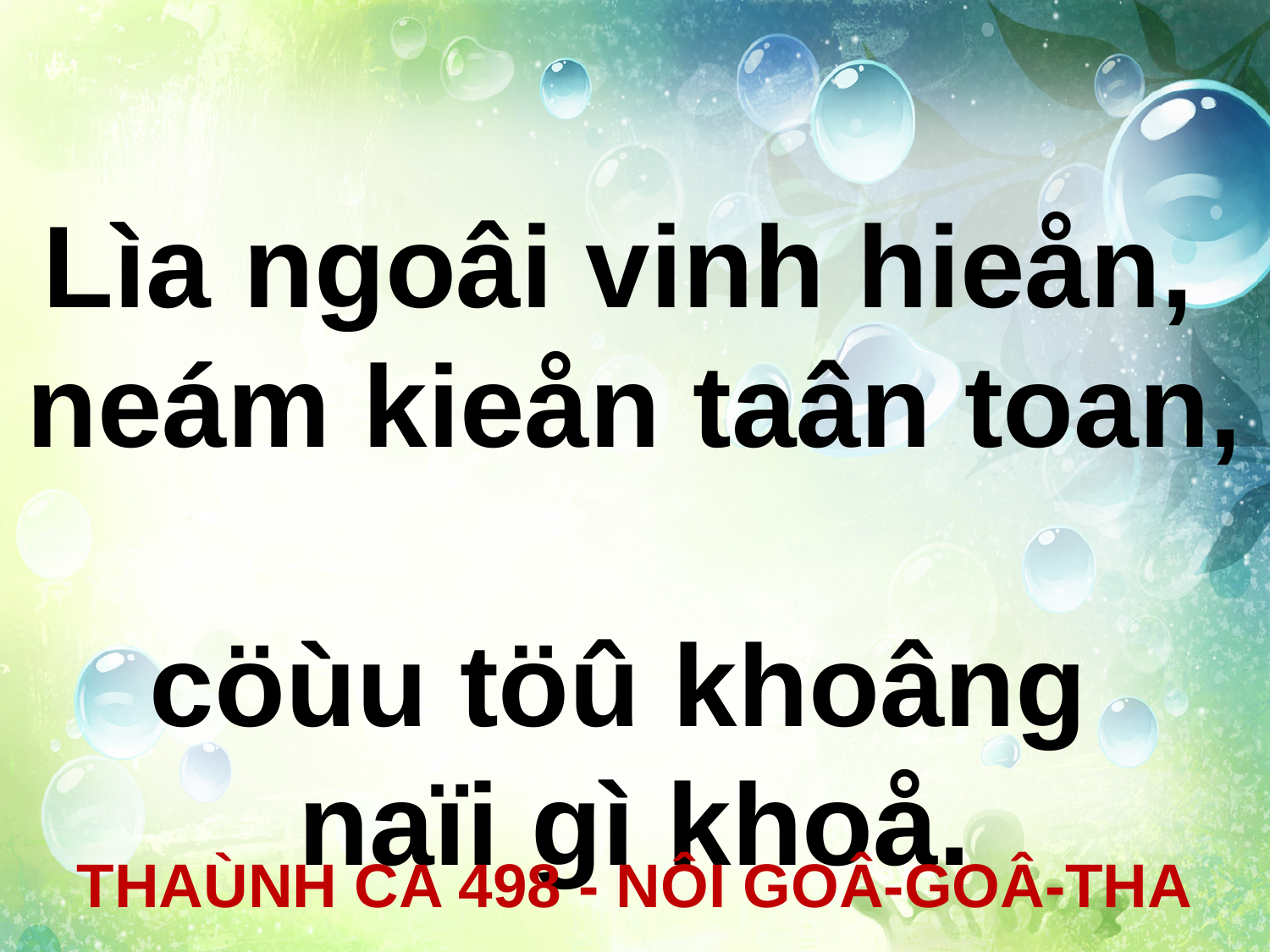

Lìa ngoâi vinh hieån,
neám kieån taân toan,
cöùu töû khoâng
naïi gì khoå.
THAÙNH CA 498 - NÔI GOÂ-GOÂ-THA